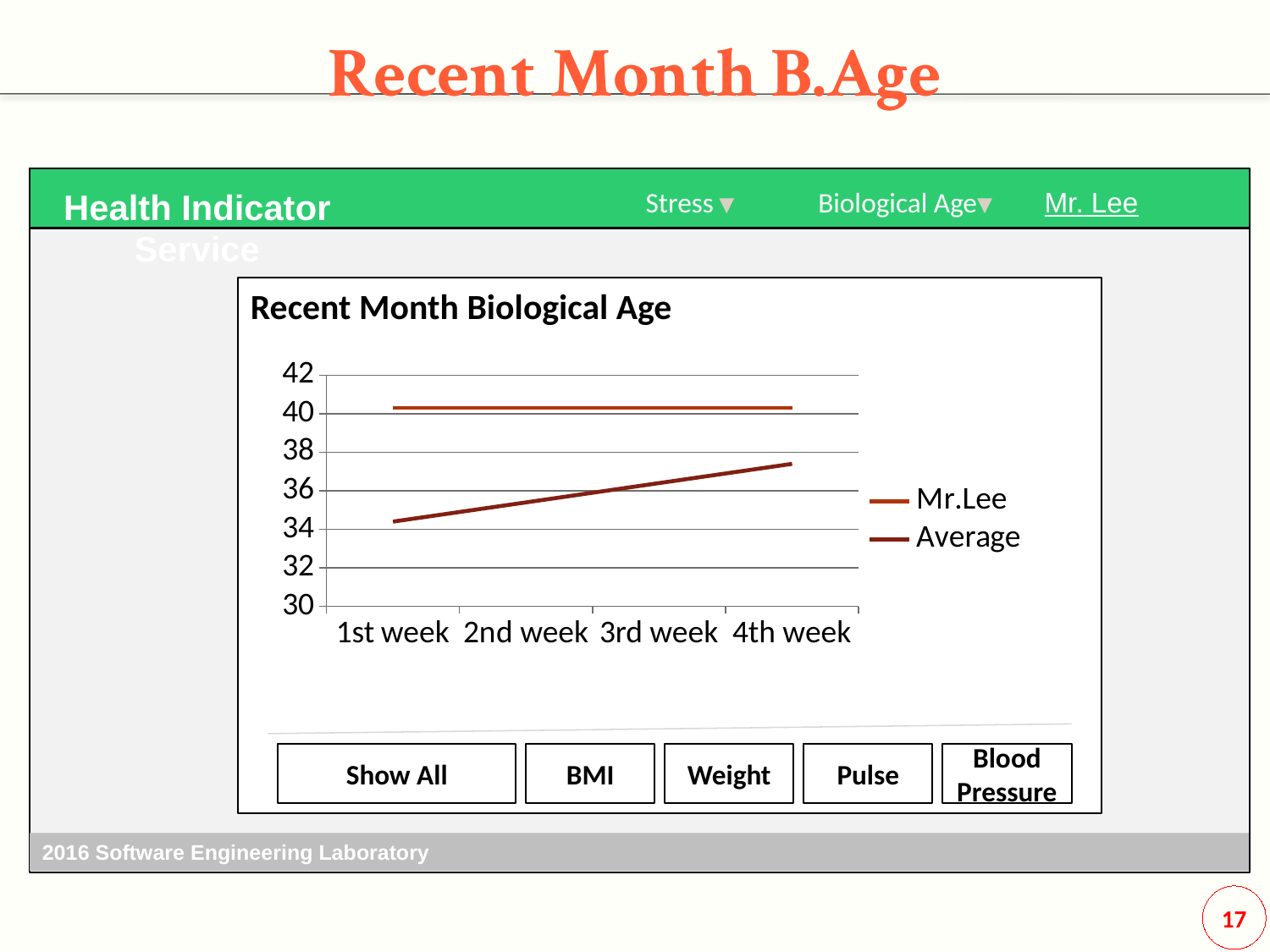

# Recent Month B.Age

Health Indicator Service
Stress
Biological Age
Mr. Lee

Recent Month Biological Age

### Chart

| Category | Mr.Lee | Average |
|---|---|---|
| 1st week | 40.30000000000001 | 34.4 |
| 2nd week | 40.30000000000001 | 35.4 |
| 3rd week | 40.30000000000001 | 36.4 |
| 4th week | 40.30000000000001 | 37.4 |
Show All
BMI
Weight
Pulse
Blood Pressure
2016 Software Engineering Laboratory